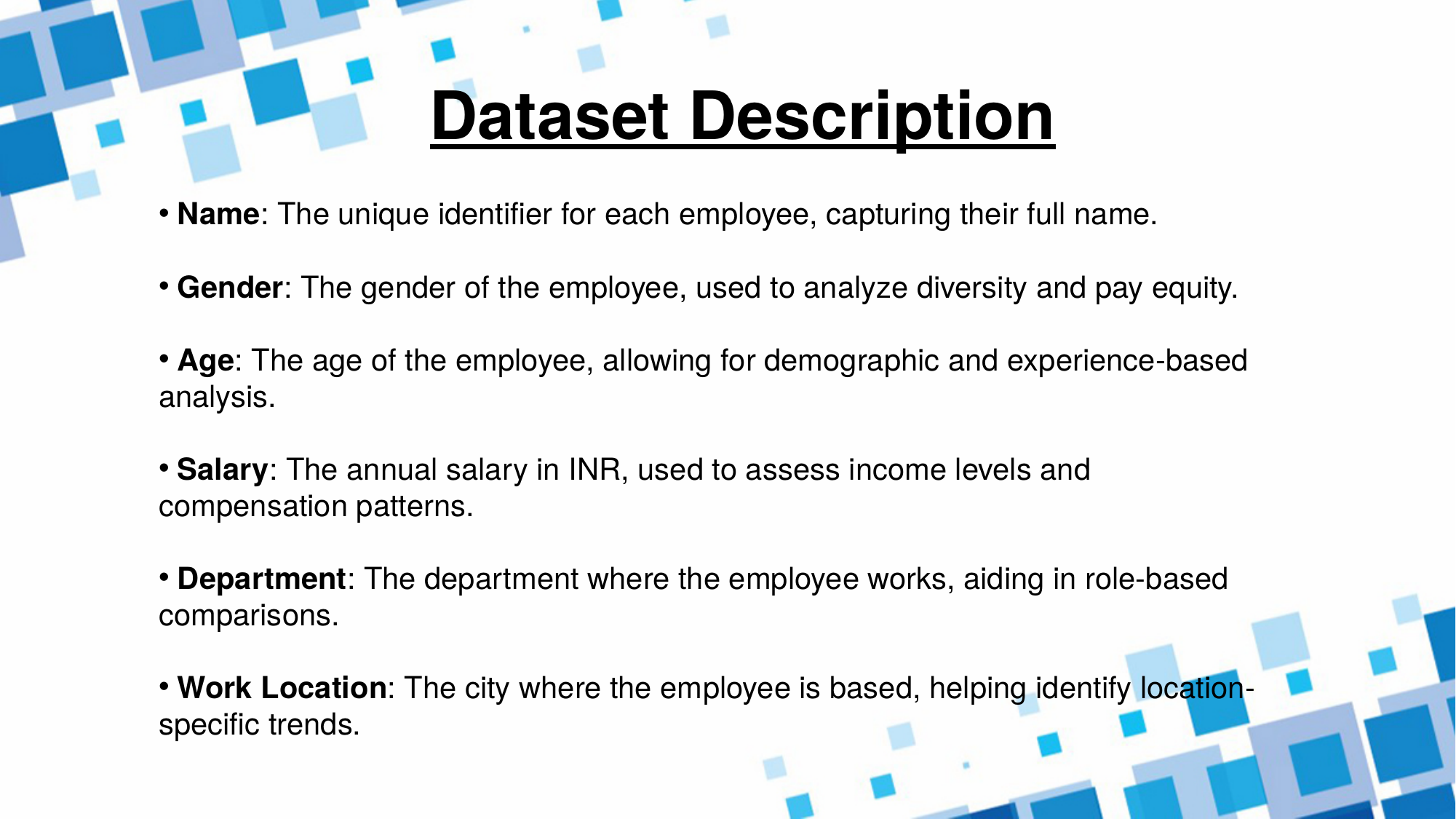

# Dataset Description
 Name: The unique identifier for each employee, capturing their full name.

 Gender: The gender of the employee, used to analyze diversity and pay equity.

 Age: The age of the employee, allowing for demographic and experience-based analysis.

 Salary: The annual salary in INR, used to assess income levels and compensation patterns.

 Department: The department where the employee works, aiding in role-based comparisons.

 Work Location: The city where the employee is based, helping identify location-specific trends.